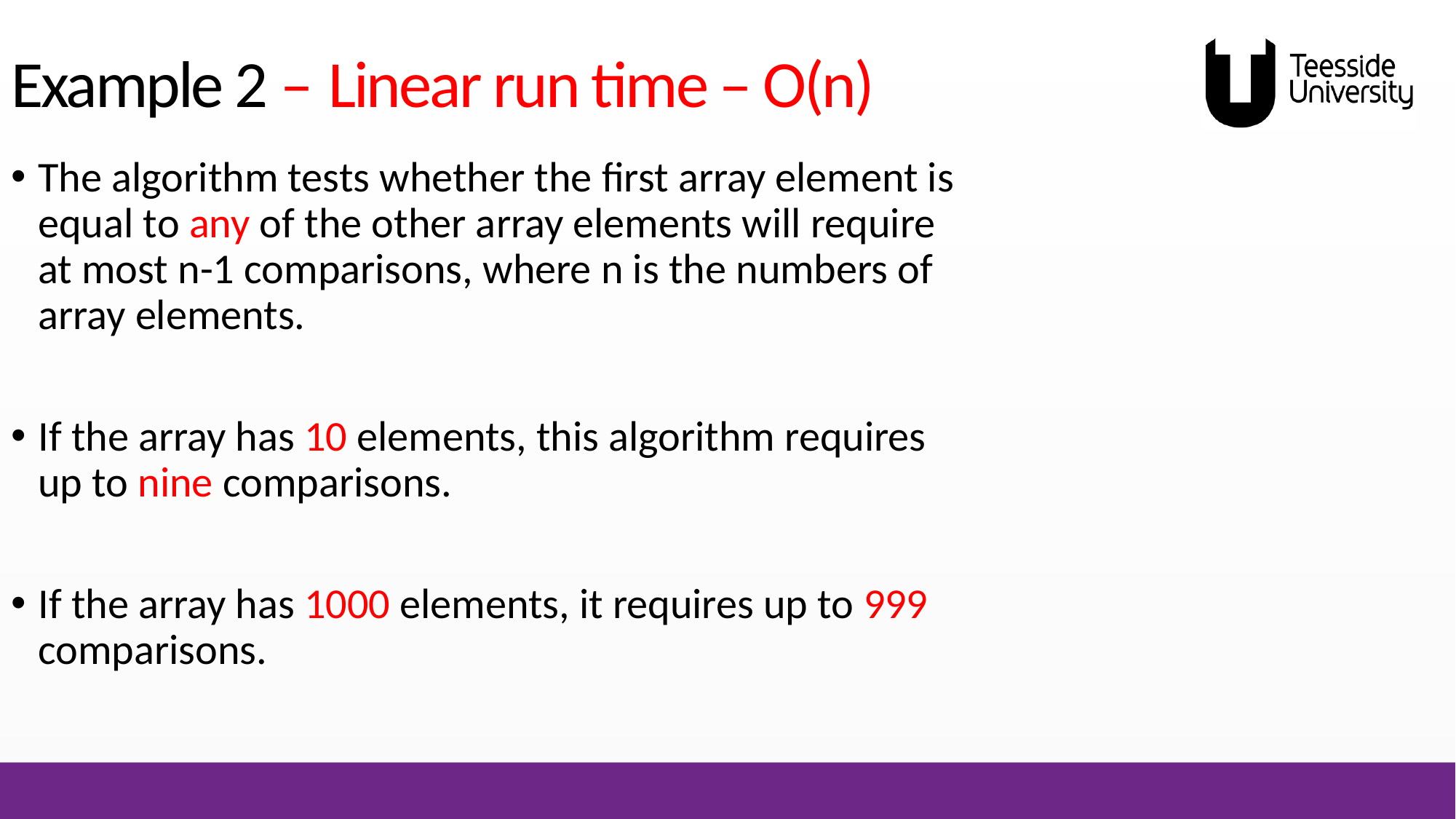

# Example 2 – Linear run time – O(n)
The algorithm tests whether the first array element is equal to any of the other array elements will require at most n-1 comparisons, where n is the numbers of array elements.

If the array has 10 elements, this algorithm requires up to nine comparisons.

If the array has 1000 elements, it requires up to 999 comparisons.